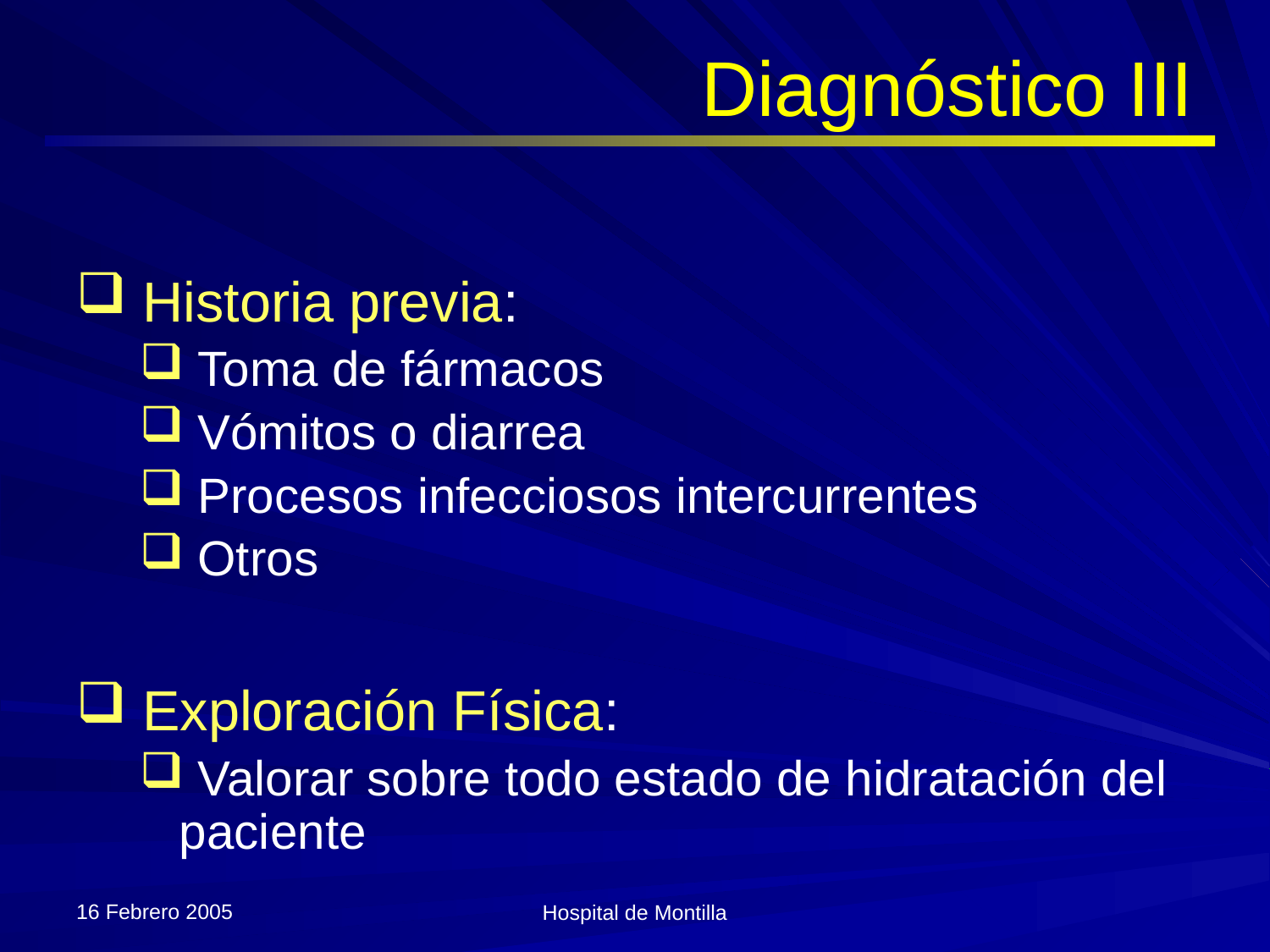

# Diagnóstico III
 Historia previa:
 Toma de fármacos
 Vómitos o diarrea
 Procesos infecciosos intercurrentes
 Otros

 Exploración Física:
 Valorar sobre todo estado de hidratación del paciente

16 Febrero 2005
Hospital de Montilla